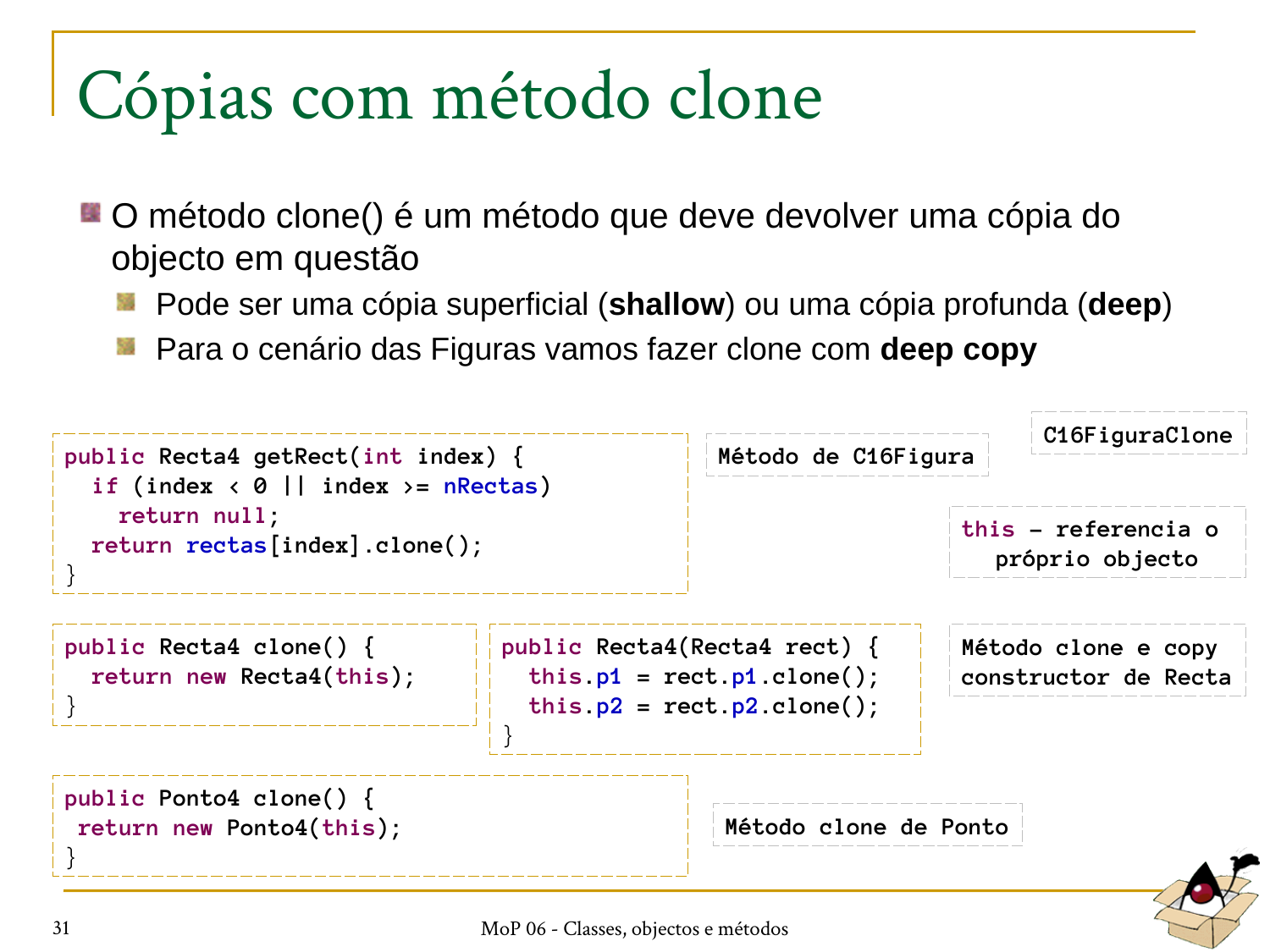

# Cópias com método clone
O método clone() é um método que deve devolver uma cópia do objecto em questão
Pode ser uma cópia superficial (shallow) ou uma cópia profunda (deep)
Para o cenário das Figuras vamos fazer clone com deep copy
C16FiguraClone
public Recta4 getRect(int index) {
  if (index < 0 || index >= nRectas)
    return null;
  return rectas[index].clone();
}
Método de C16Figura
this – referencia o
próprio objecto
public Recta4 clone() {
  return new Recta4(this);
}
public Recta4(Recta4 rect) {
  this.p1 = rect.p1.clone();
  this.p2 = rect.p2.clone();
}
Método clone e copy
constructor de Recta
public Ponto4 clone() {
 return new Ponto4(this);
}
Método clone de Ponto
MoP 06 - Classes, objectos e métodos